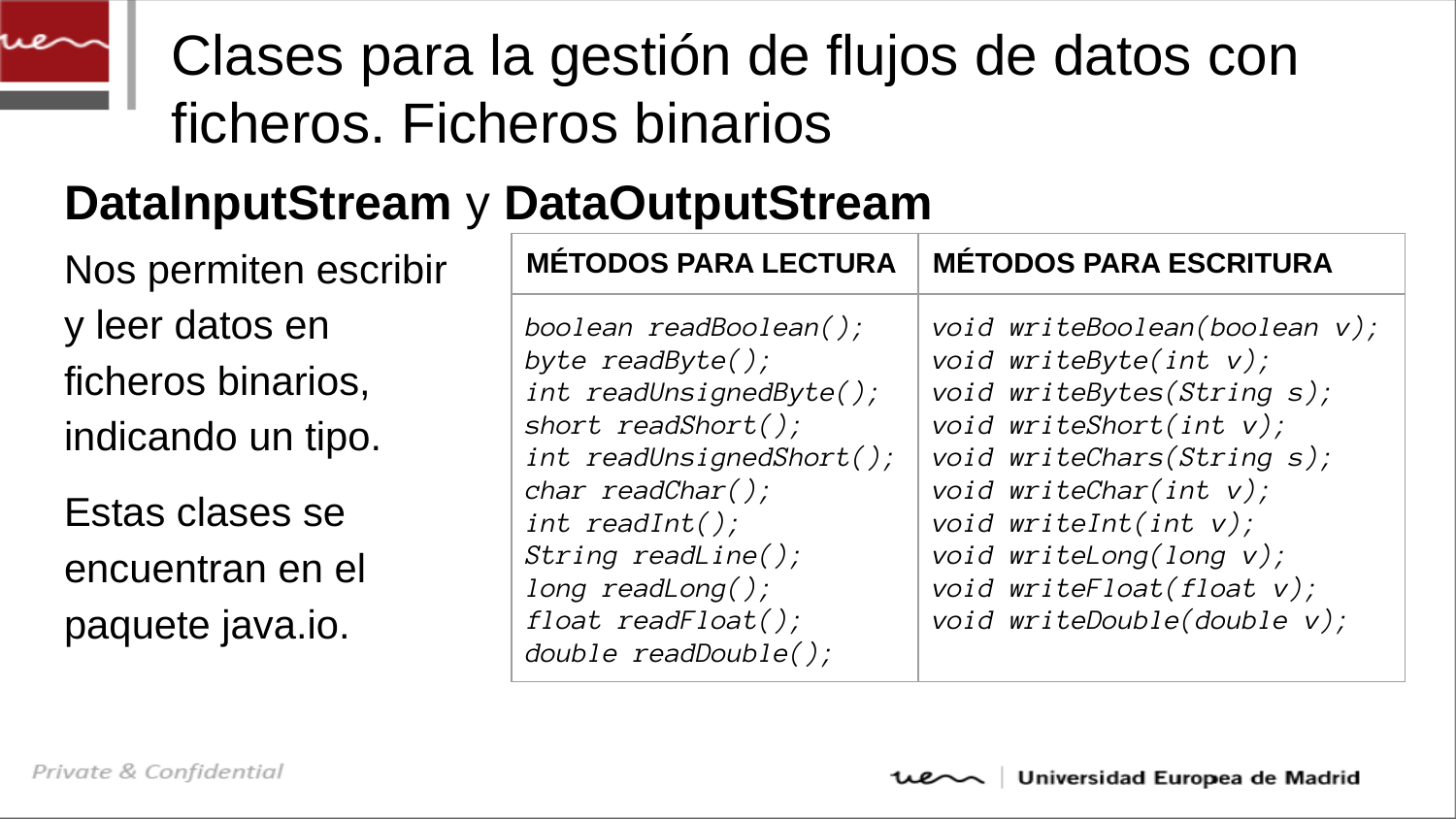

# Clases para la gestión de flujos de datos con ficheros. Ficheros binarios
DataInputStream y DataOutputStream

Nos permiten escribir y leer datos en ficheros binarios, indicando un tipo.
Estas clases se encuentran en el paquete java.io.
| MÉTODOS PARA LECTURA | MÉTODOS PARA ESCRITURA |
| --- | --- |
| boolean readBoolean(); byte readByte(); int readUnsignedByte(); short readShort(); int readUnsignedShort(); char readChar(); int readInt(); String readLine(); long readLong(); float readFloat(); double readDouble(); | void writeBoolean(boolean v); void writeByte(int v); void writeBytes(String s); void writeShort(int v); void writeChars(String s); void writeChar(int v); void writeInt(int v); void writeLong(long v); void writeFloat(float v); void writeDouble(double v); |